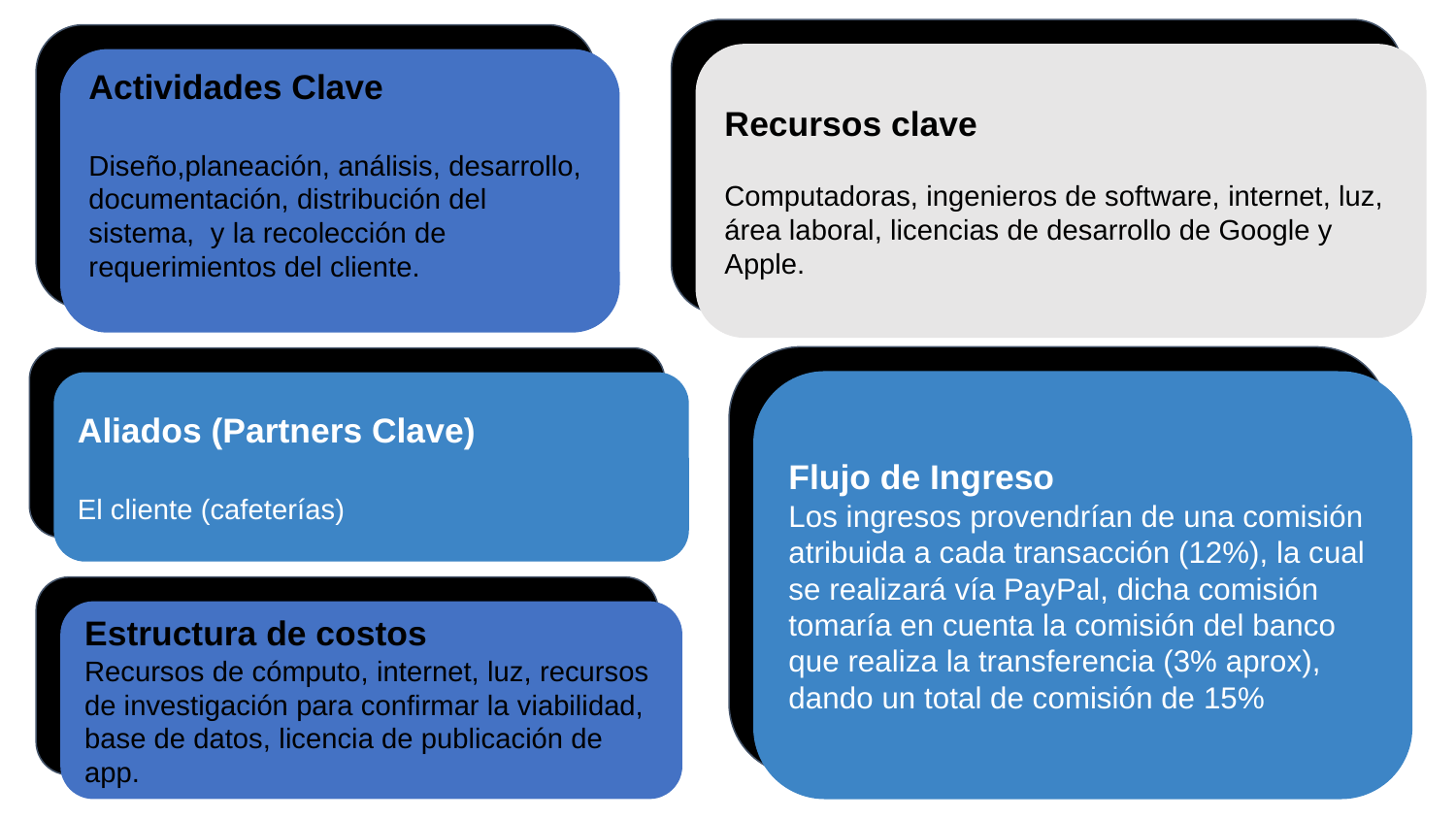

Recursos clave

Computaesarrollo de Google y Apple.
Actividades Clave

Diseño,planeación, análisis, desarrollo,
documentación,
Recursos clave

Computadoras, ingenieros de software, internet, luz, área laboral, licencias de desarrollo de Google y Apple.
Actividades Clave

Diseño,planeación, análisis, desarrollo,
documentación, distribución del sistema,  y la recolección de requerimientos del cliente.

Aliados (Pa
Flujo de Ingreso
Los ingresos provendrían de una comisión atribuida a cada transacción (12%), la cual se realizará vía PayPal, dicha comisión tomaría en cuenta la comisión del banco que realiza la transferencia (3% aprox), dando un total de comisión de 15%
Aliados (Partners Clave)

El cliente (cafeterías)

Estructura de costos
Recursos de cómputo, internet, luz, recursos de investigación para confirmar la viabilidad, base de datos, licencia de publicación de app.